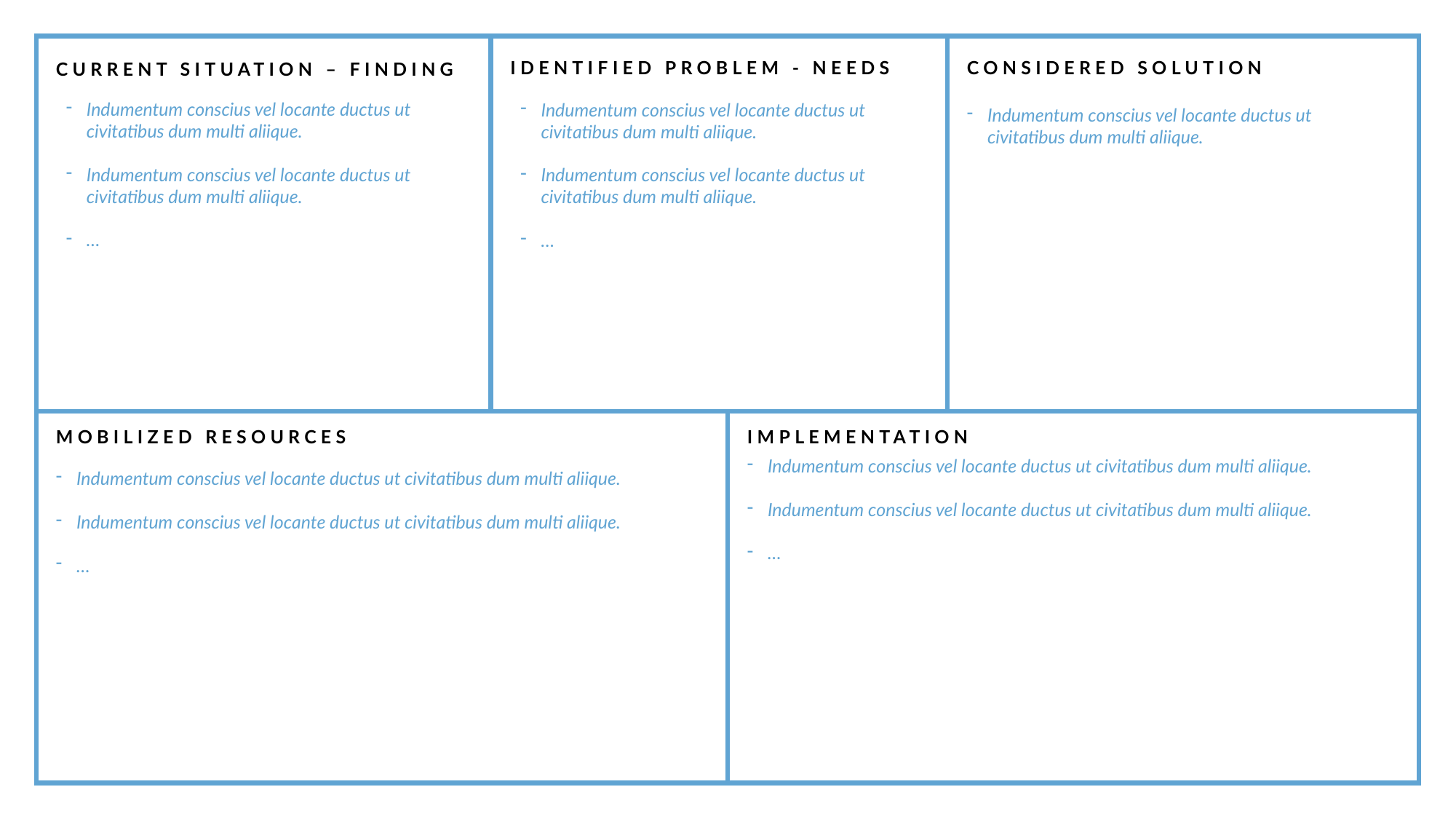

CONSIDERED SOLUTION
IDENTIFIED PROBLEM - NEEDS
CURRENT SITUATION – FINDING
Indumentum conscius vel locante ductus ut civitatibus dum multi aliique.

Indumentum conscius vel locante ductus ut civitatibus dum multi aliique.

…

Indumentum conscius vel locante ductus ut civitatibus dum multi aliique.

Indumentum conscius vel locante ductus ut civitatibus dum multi aliique.

…
Indumentum conscius vel locante ductus ut civitatibus dum multi aliique.

IMPLEMENTATION
MOBILIZED RESOURCES
Indumentum conscius vel locante ductus ut civitatibus dum multi aliique.

Indumentum conscius vel locante ductus ut civitatibus dum multi aliique.

…

Indumentum conscius vel locante ductus ut civitatibus dum multi aliique.

Indumentum conscius vel locante ductus ut civitatibus dum multi aliique.

…